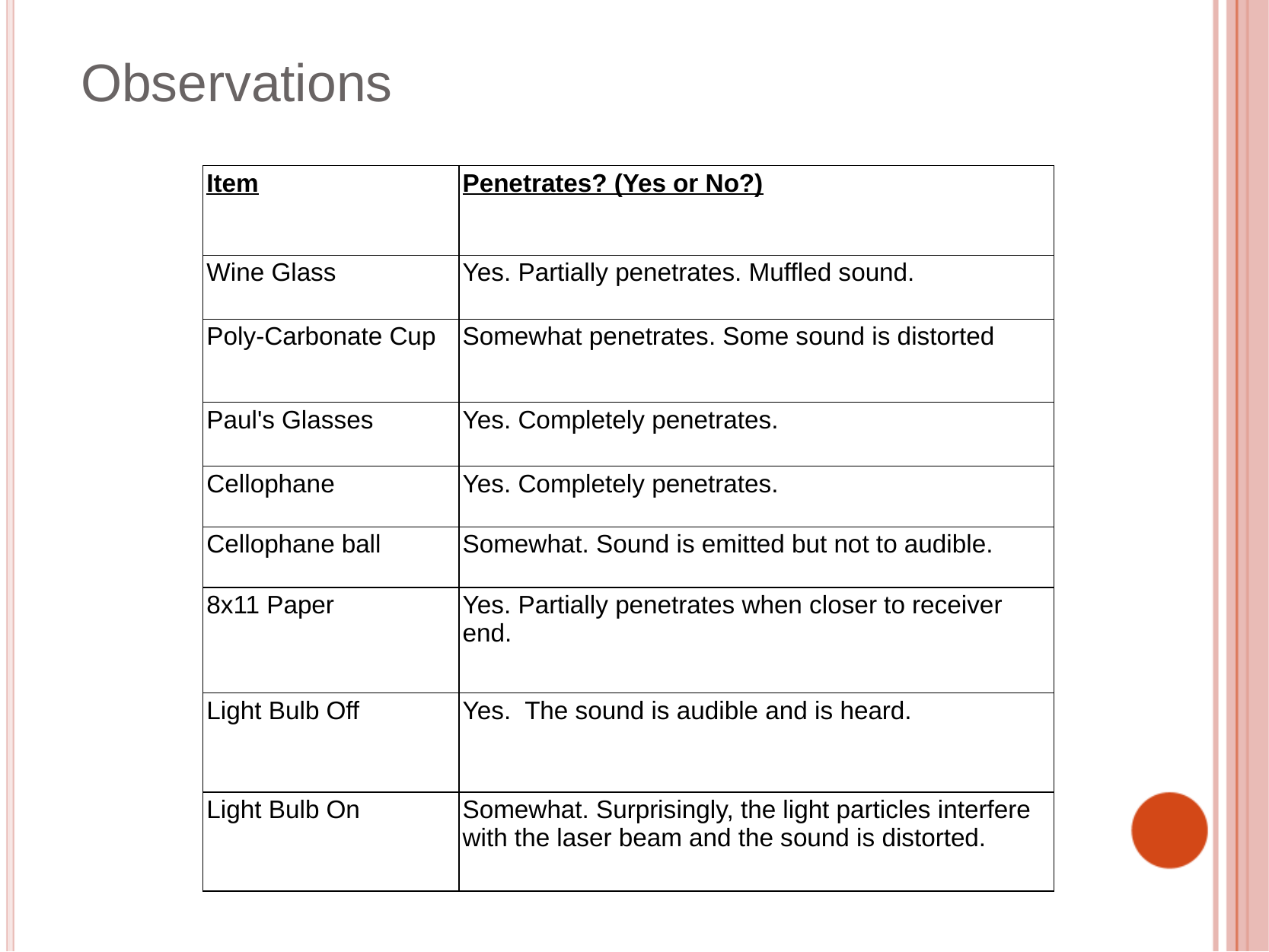

# Observations
| Item | Penetrates? (Yes or No?) |
| --- | --- |
| Wine Glass | Yes. Partially penetrates. Muffled sound. |
| Poly-Carbonate Cup | Somewhat penetrates. Some sound is distorted |
| Paul's Glasses | Yes. Completely penetrates. |
| Cellophane | Yes. Completely penetrates. |
| Cellophane ball | Somewhat. Sound is emitted but not to audible. |
| 8x11 Paper | Yes. Partially penetrates when closer to receiver end. |
| Light Bulb Off | Yes.  The sound is audible and is heard. |
| Light Bulb On | Somewhat. Surprisingly, the light particles interfere with the laser beam and the sound is distorted. |